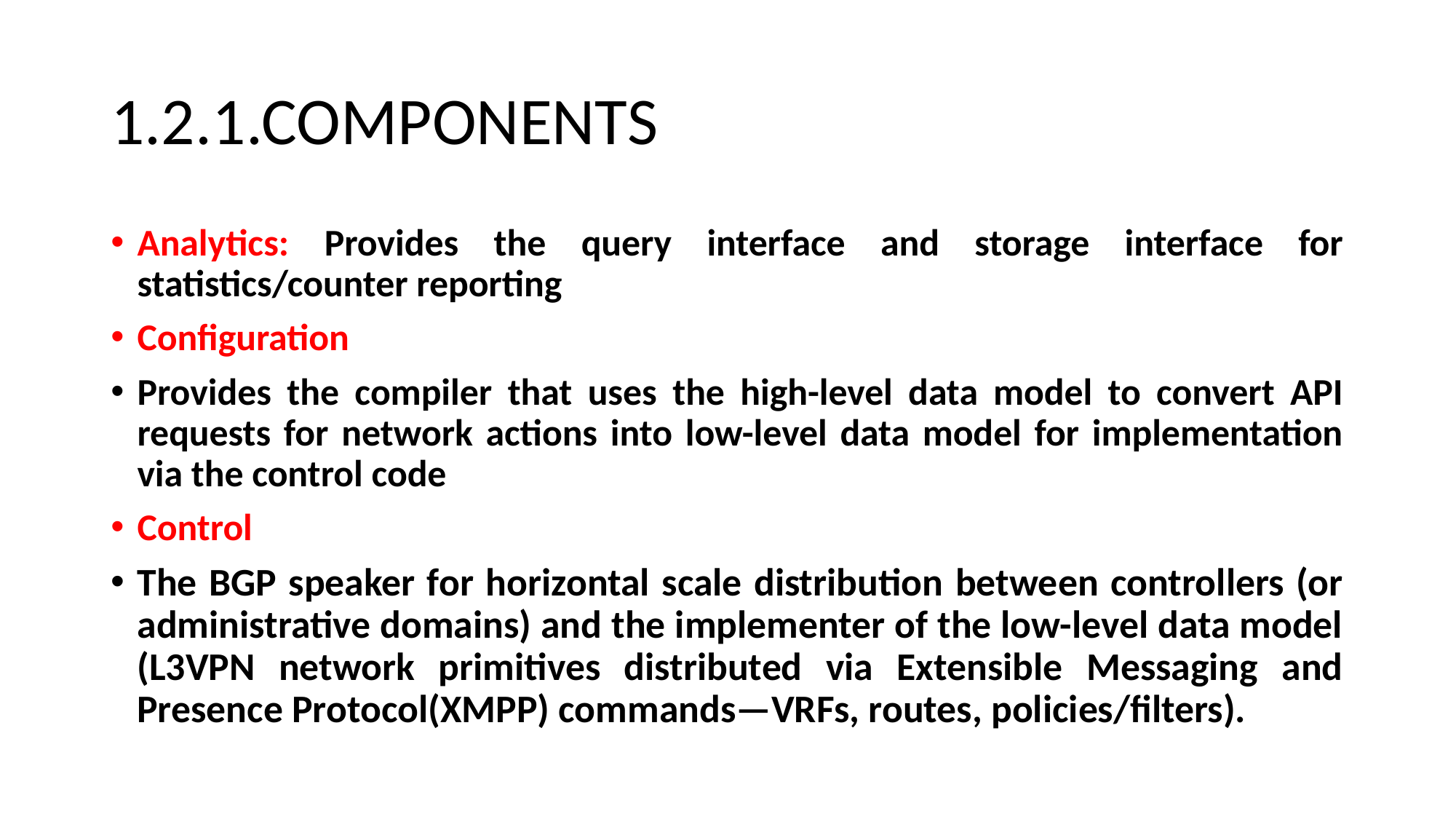

# 1.2.1.COMPONENTS
Analytics: Provides the query interface and storage interface for statistics/counter reporting
Configuration
Provides the compiler that uses the high-level data model to convert API requests for network actions into low-level data model for implementation via the control code
Control
The BGP speaker for horizontal scale distribution between controllers (or administrative domains) and the implementer of the low-level data model (L3VPN network primitives distributed via Extensible Messaging and Presence Protocol(XMPP) commands—VRFs, routes, policies/filters).